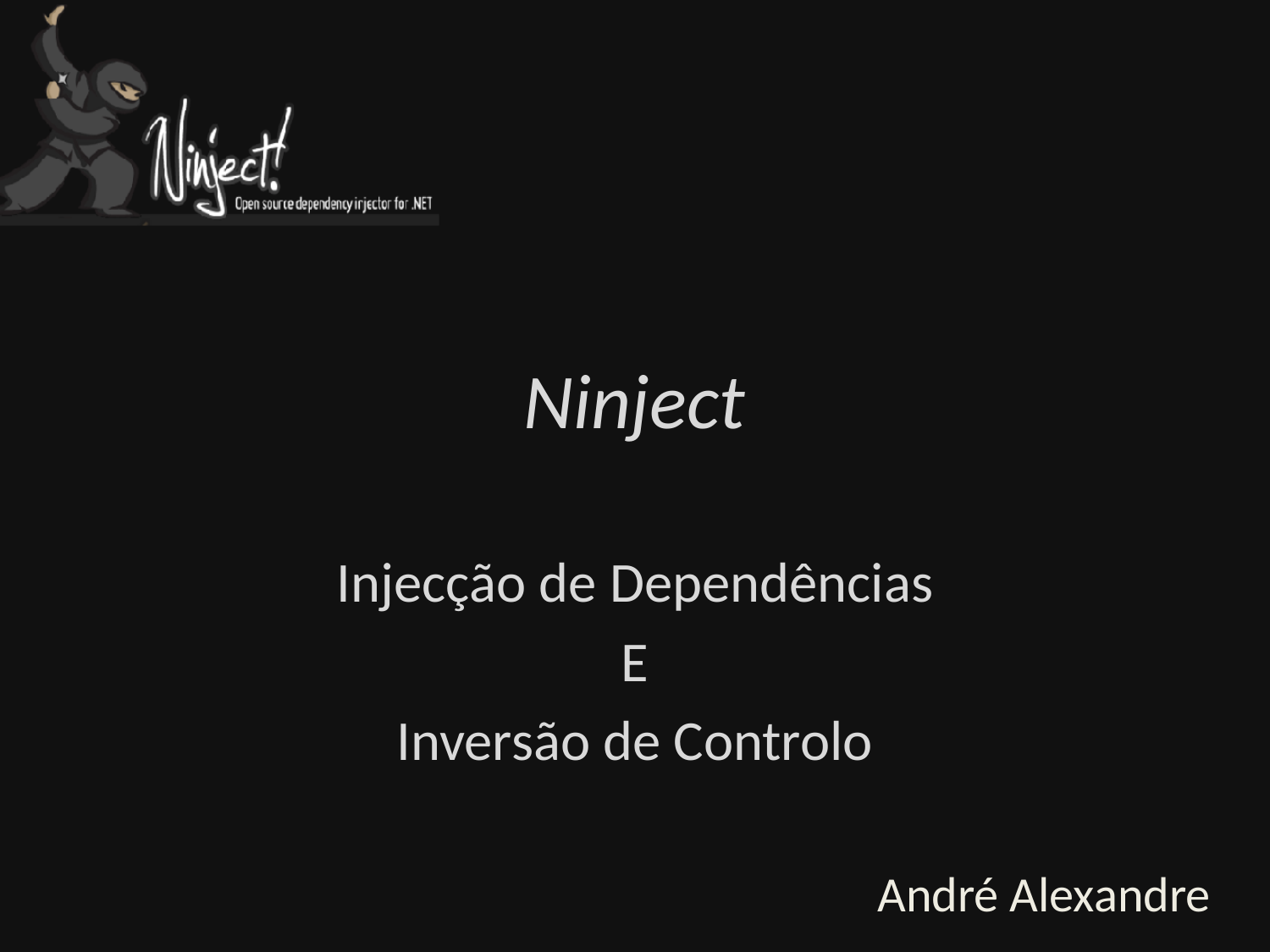

# Ninject
Injecção de Dependências
E
Inversão de Controlo
André Alexandre